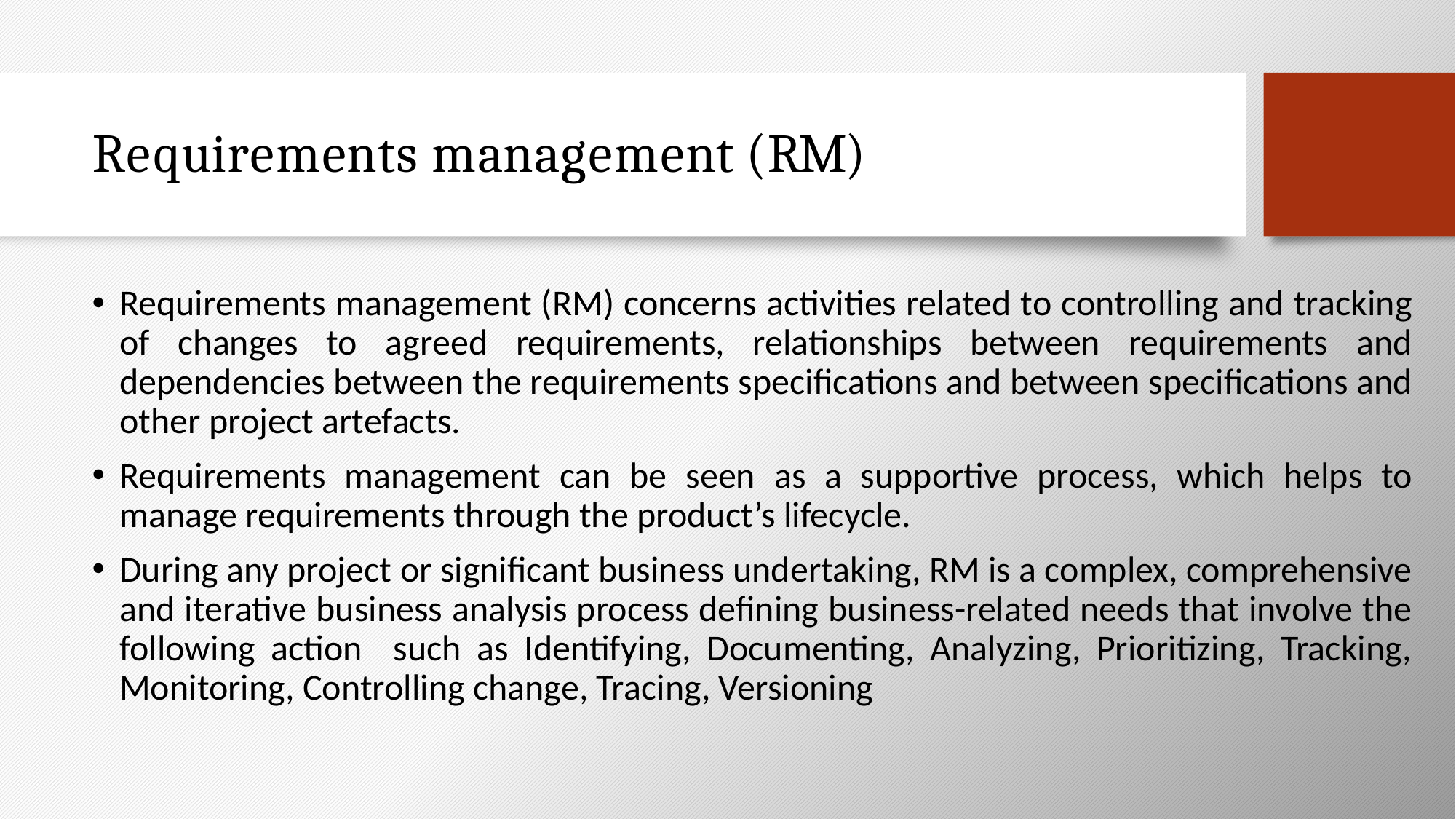

# Requirements management (RM)
Requirements management (RM) concerns activities related to controlling and tracking of changes to agreed requirements, relationships between requirements and dependencies between the requirements specifications and between specifications and other project artefacts.
Requirements management can be seen as a supportive process, which helps to manage requirements through the product’s lifecycle.
During any project or significant business undertaking, RM is a complex, comprehensive and iterative business analysis process defining business-related needs that involve the following action  such as Identifying, Documenting, Analyzing, Prioritizing, Tracking, Monitoring, Controlling change, Tracing, Versioning